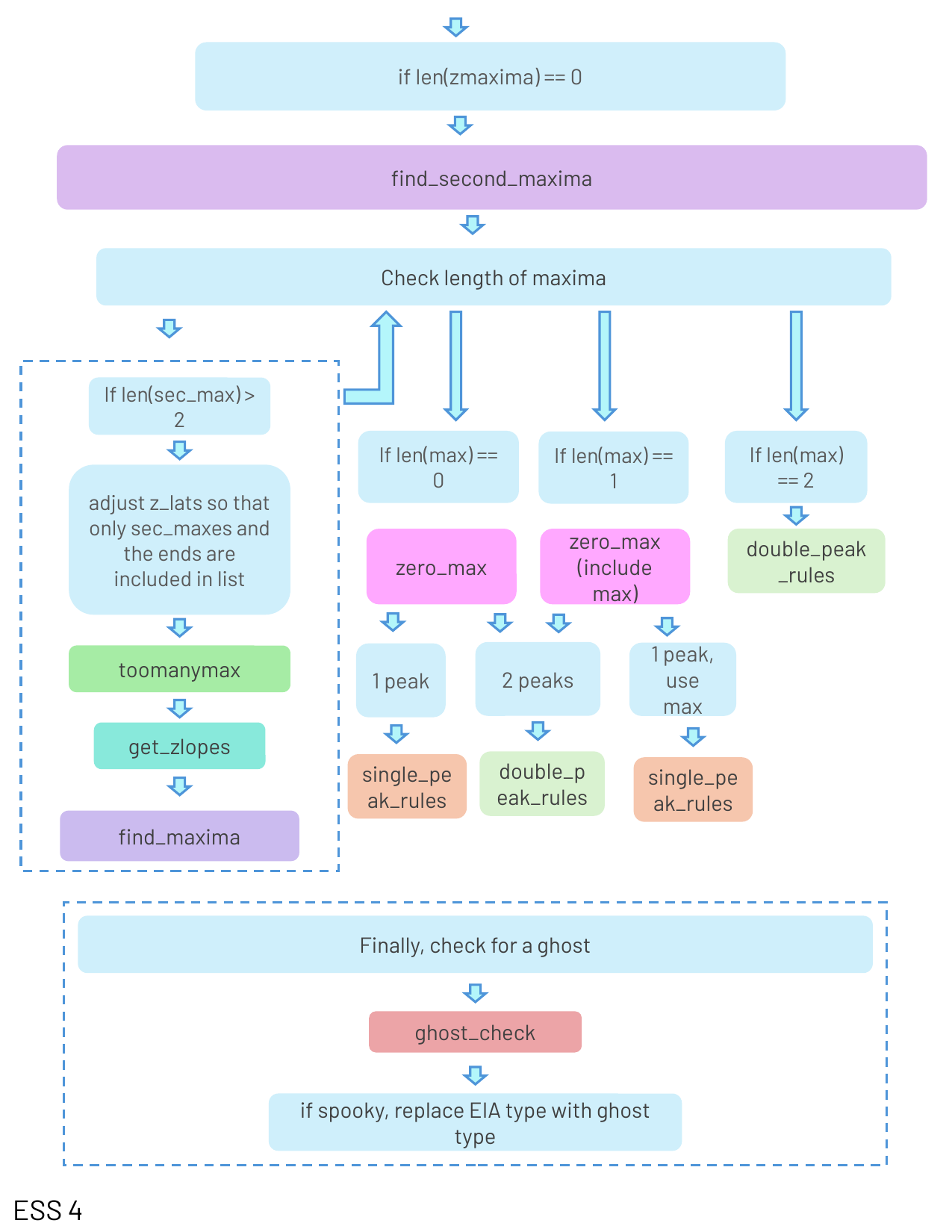

if len(zmaxima) == 0

find_second_maxima

Check length of maxima

If len(sec_max) > 2

adjust z_lats so that only sec_maxes and the ends are included in list

toomanymax

get_zlopes

find_maxima
If len(max) == 0
If len(max) == 2
If len(max) == 1

zero_max
zero_max (include max)
double_peak_rules

2 peaks
1 peak, use max
1 peak

double_peak_rules
single_peak_rules
single_peak_rules

Finally, check for a ghost

ghost_check

if spooky, replace EIA type with ghost type
ESS 4